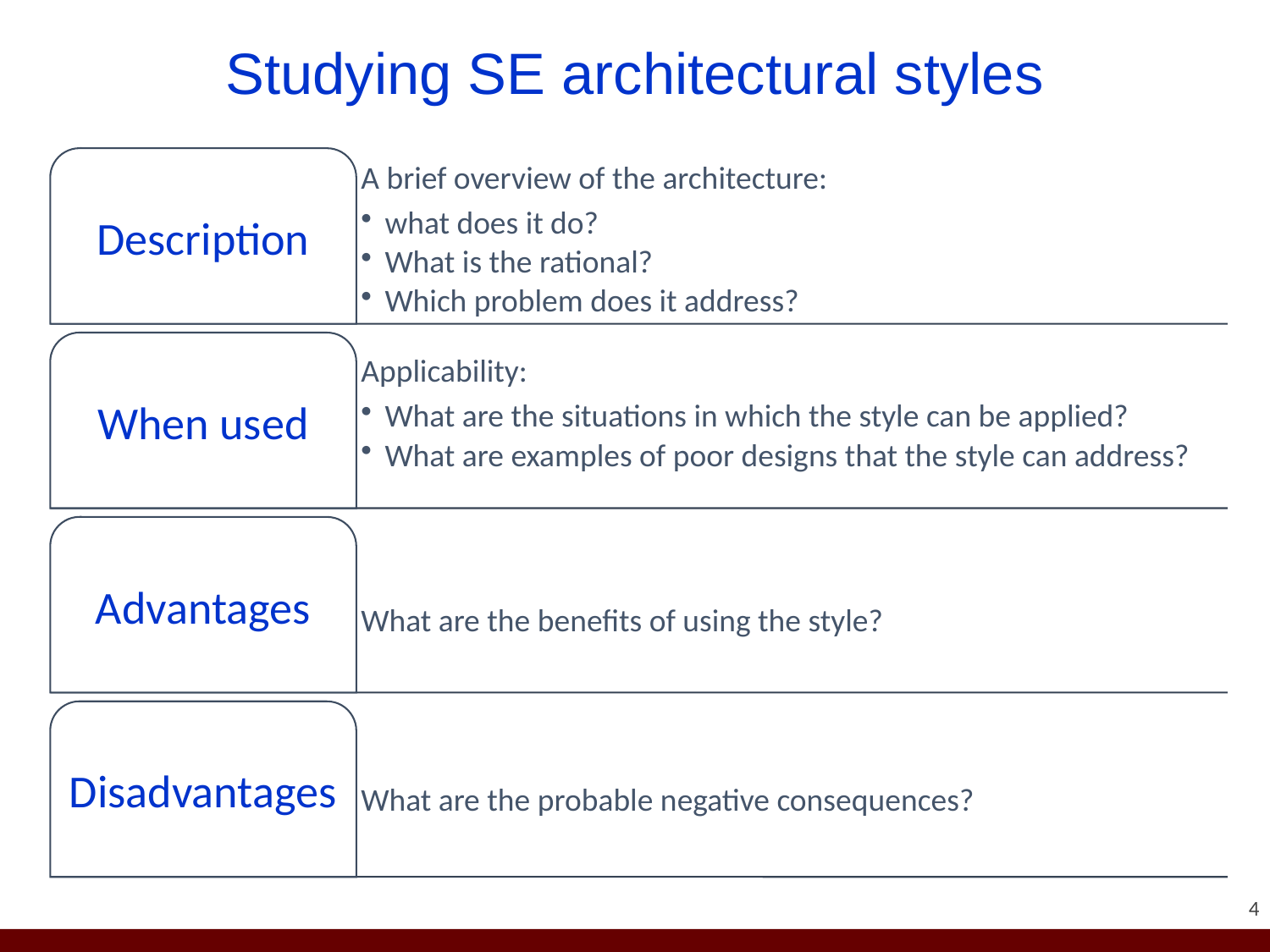

# Studying SE architectural styles
A brief overview of the architecture:
what does it do?
What is the rational?
Which problem does it address?
Description
Applicability:
What are the situations in which the style can be applied?
What are examples of poor designs that the style can address?
When used
What are the benefits of using the style?
Advantages
What are the probable negative consequences?
Disadvantages